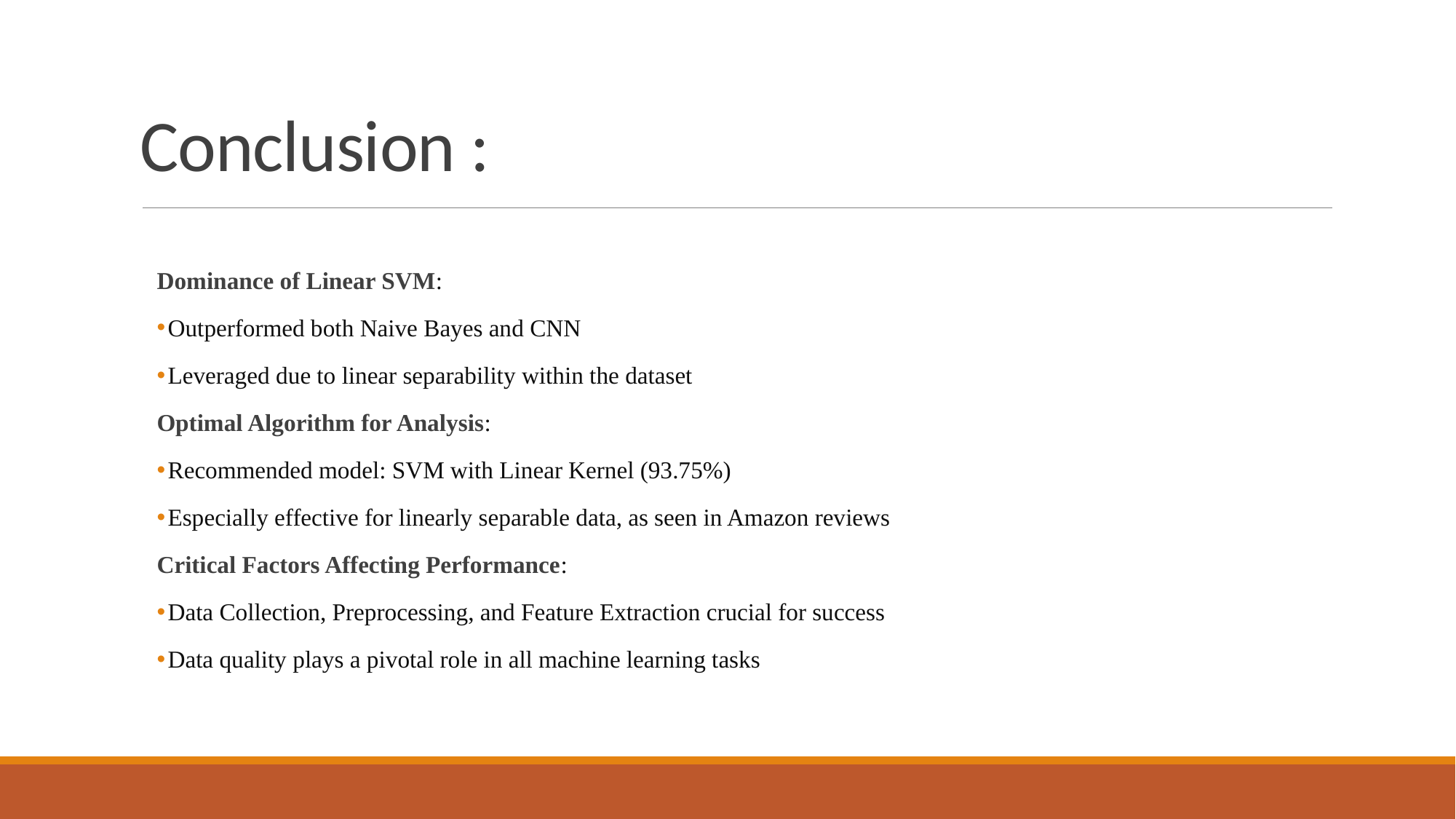

# Conclusion :

Dominance of Linear SVM:
Outperformed both Naive Bayes and CNN
Leveraged due to linear separability within the dataset
Optimal Algorithm for Analysis:
Recommended model: SVM with Linear Kernel (93.75%)
Especially effective for linearly separable data, as seen in Amazon reviews
Critical Factors Affecting Performance:
Data Collection, Preprocessing, and Feature Extraction crucial for success
Data quality plays a pivotal role in all machine learning tasks